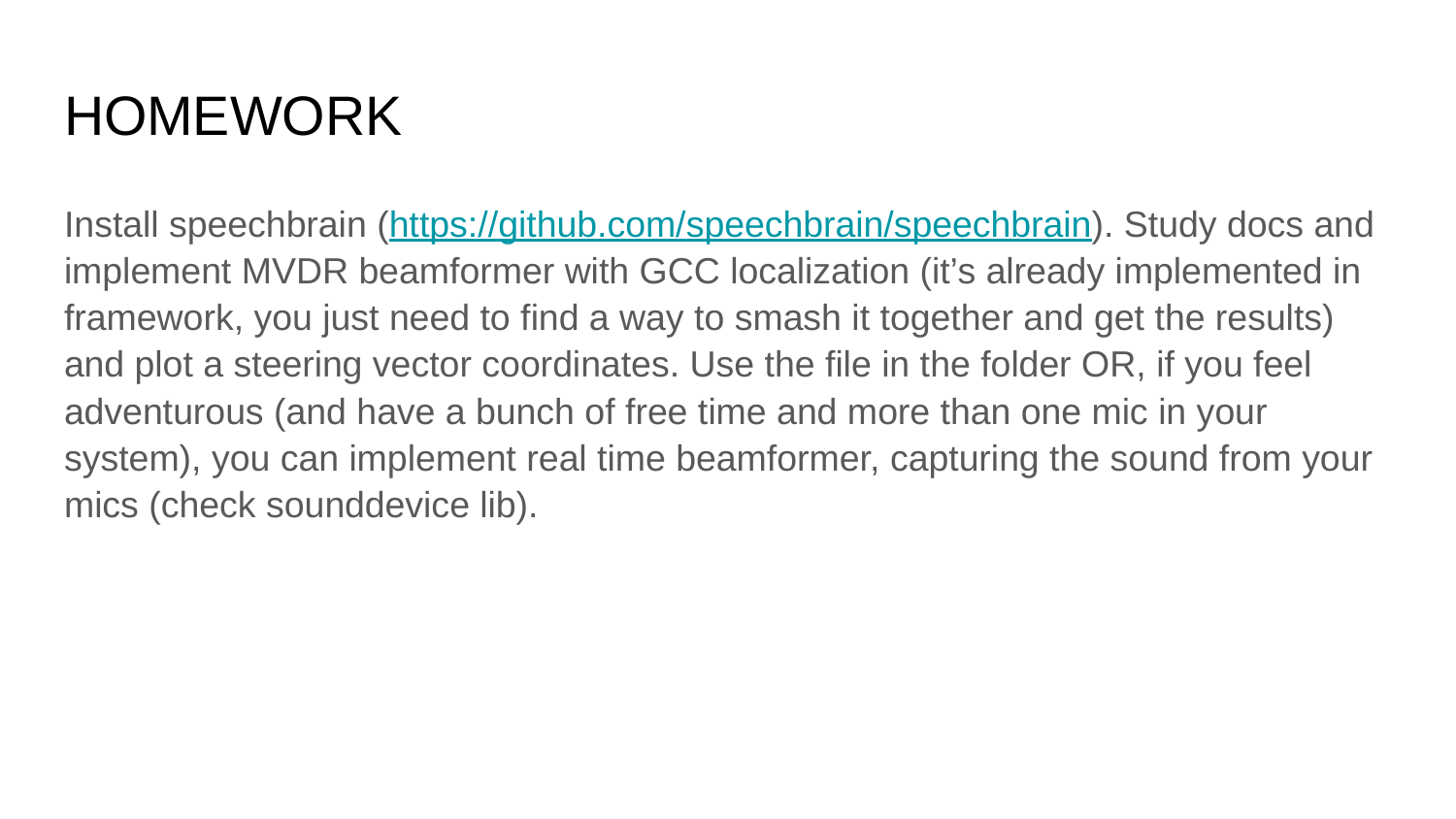

# HOMEWORK
Install speechbrain (https://github.com/speechbrain/speechbrain). Study docs and implement MVDR beamformer with GCC localization (it’s already implemented in framework, you just need to find a way to smash it together and get the results) and plot a steering vector coordinates. Use the file in the folder OR, if you feel adventurous (and have a bunch of free time and more than one mic in your system), you can implement real time beamformer, capturing the sound from your mics (check sounddevice lib).